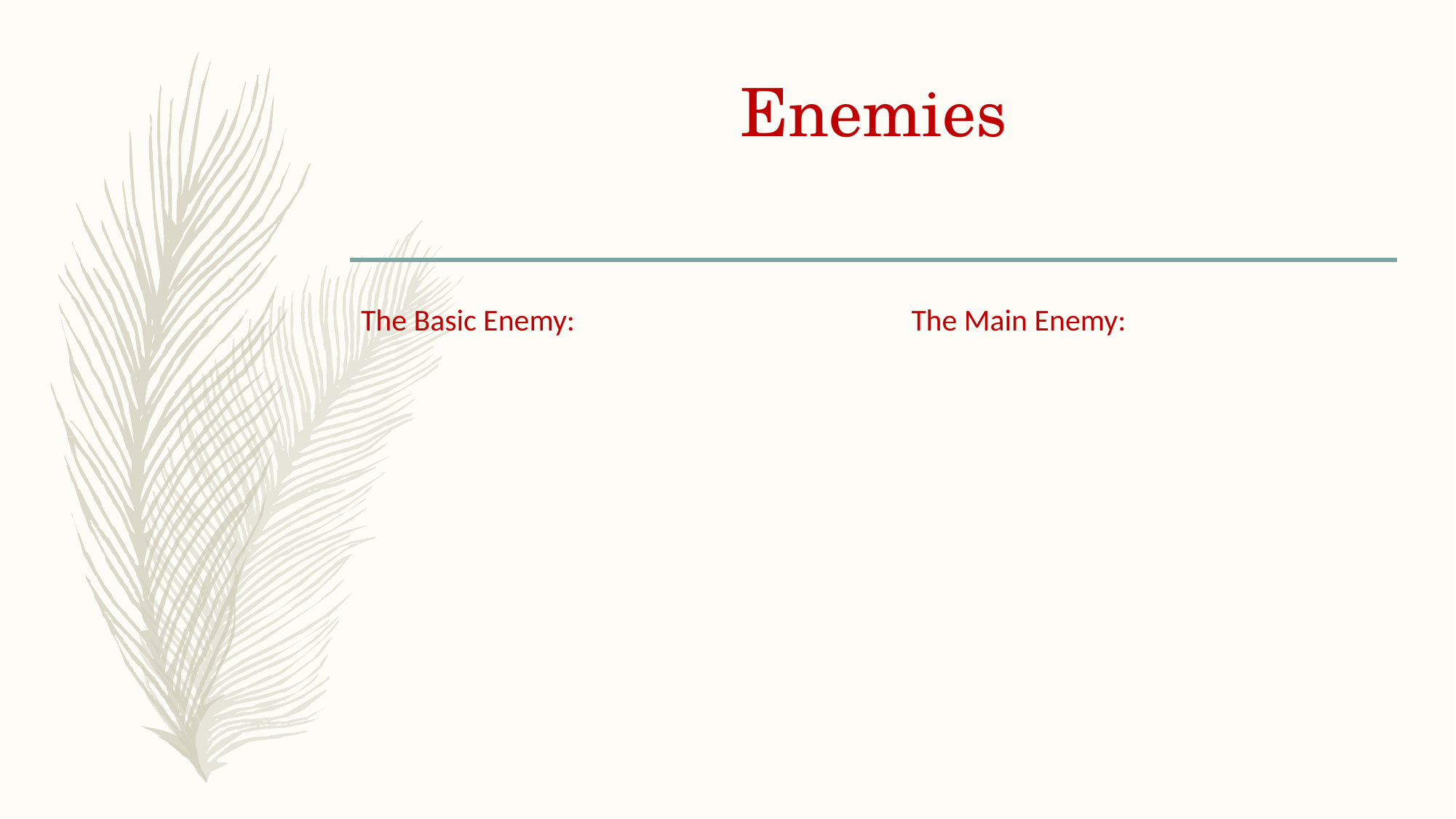

# Enemies
The Basic Enemy:
The Main Enemy: